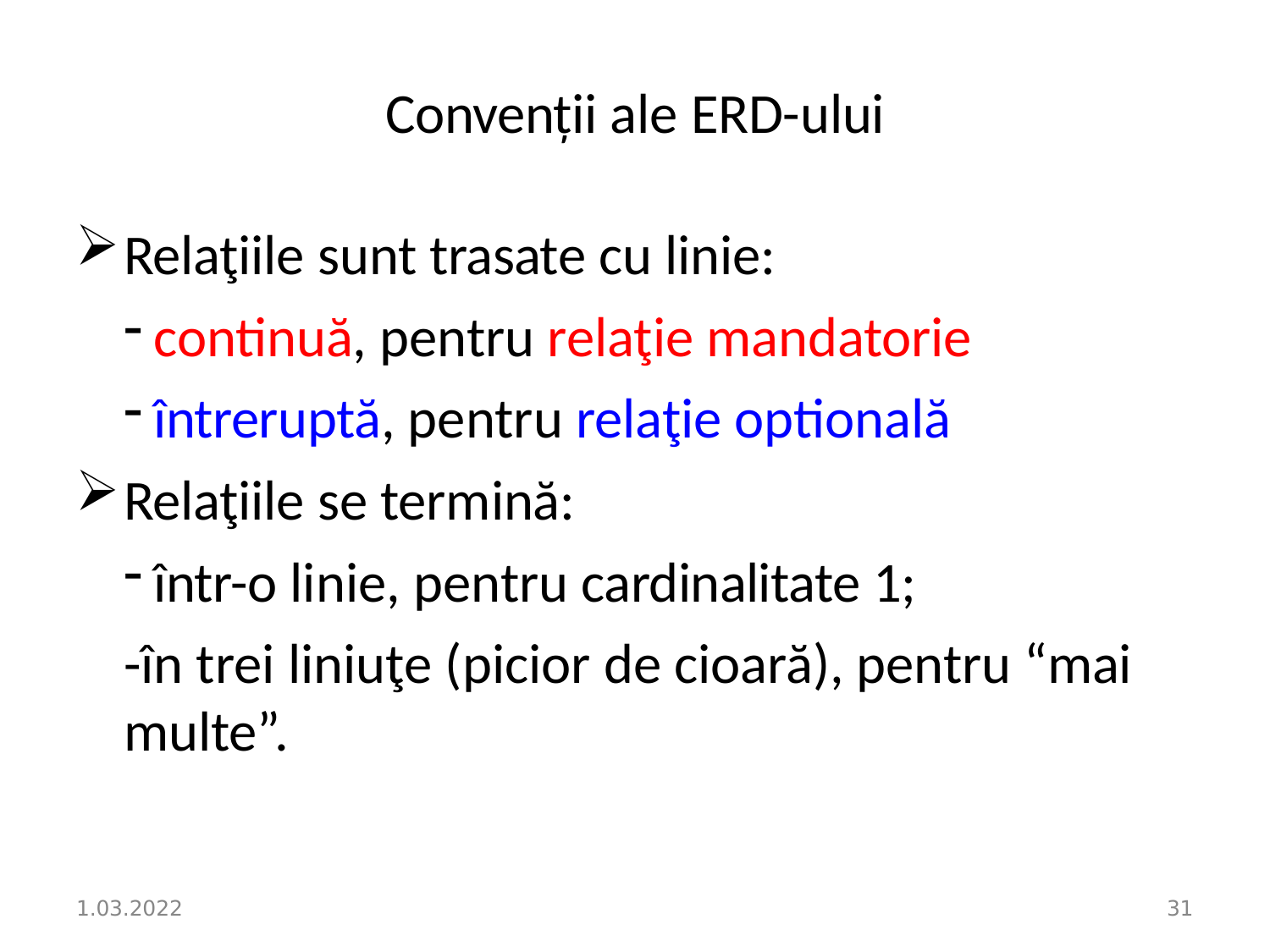

Convenții ale ERD-ului

Relaţiile sunt trasate cu linie:
continuă, pentru relaţie mandatorie
întreruptă, pentru relaţie optională
Relaţiile se termină:
într-o linie, pentru cardinalitate 1;
-în trei liniuţe (picior de cioară), pentru “mai multe”.
1.03.2022
31